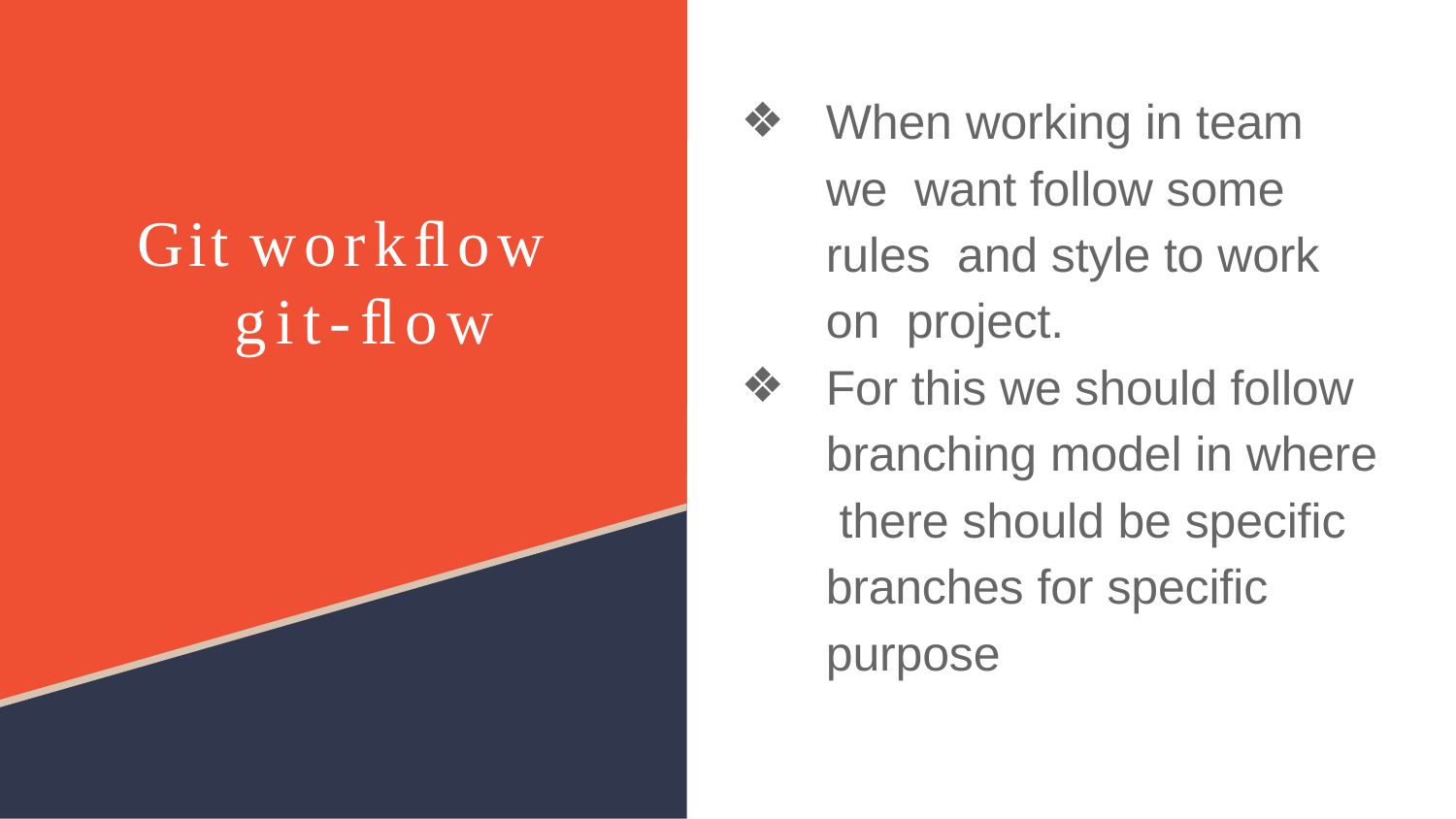

When working in team we  want follow some rules  and style to work on  project.
For this we should follow  branching model in where  there should be speciﬁc  branches for speciﬁc  purpose
Git workﬂow  git-ﬂow